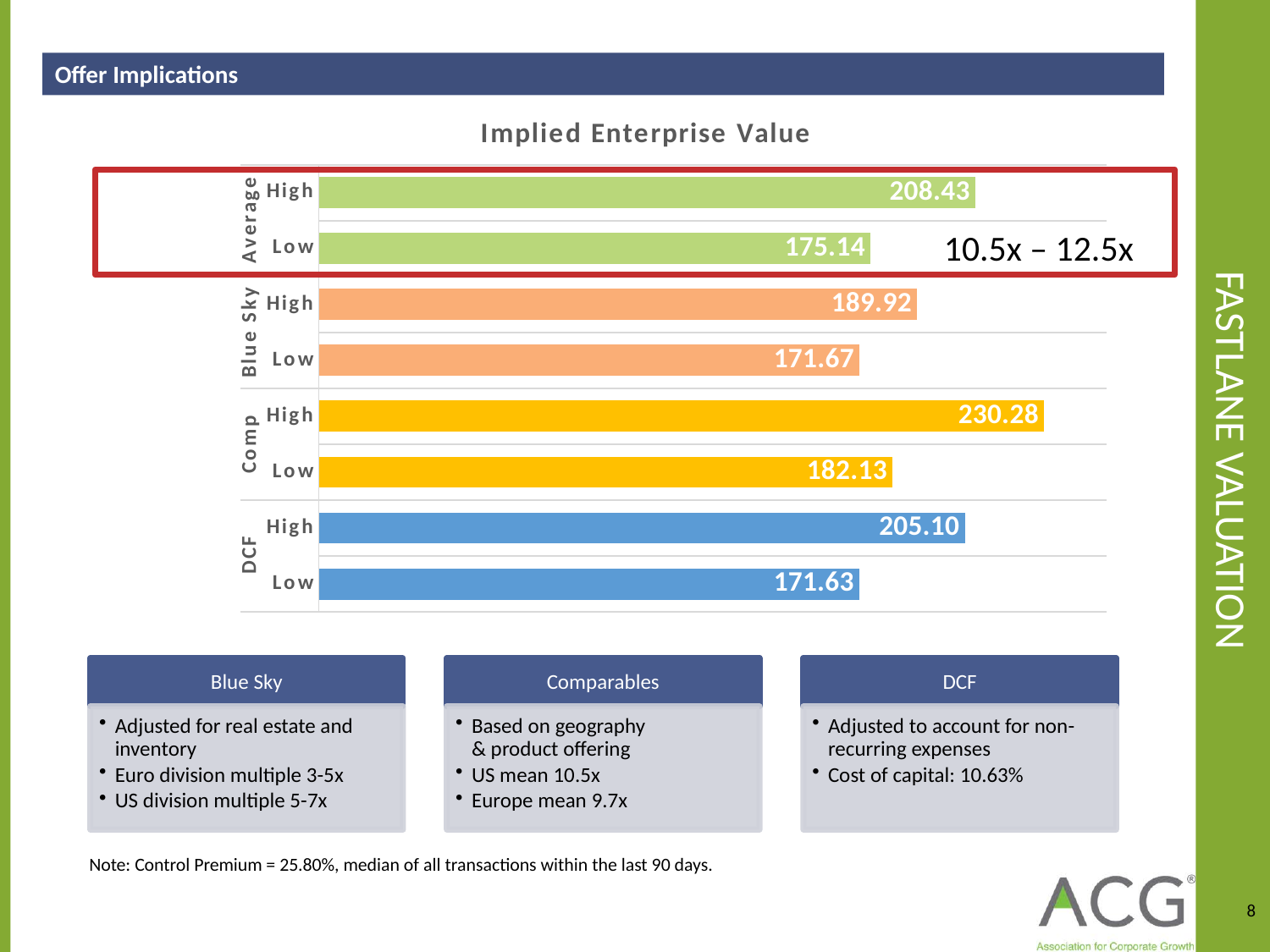

Offer Implications

# Fastlane Valuation

### Chart: Implied Enterprise Value

| Category | Consolidated |
|---|---|
| Low | 171.6260282971518 |
| High | 205.0981689382813 |
| Low | 182.1314877365358 |
| High | 230.2809614185562 |
| Low | 171.66568822144 |
| High | 189.9234247935282 |
| Low | 175.1410680850426 |
| High | 208.4341850501219 |
10.5x – 12.5x
Blue Sky
Adjusted for real estate and inventory
Euro division multiple 3-5x
US division multiple 5-7x
Comparables
Based on geography
& product offering
US mean 10.5x
Europe mean 9.7x
DCF
Adjusted to account for non-recurring expenses
Cost of capital: 10.63%
Note: Control Premium = 25.80%, median of all transactions within the last 90 days.
8